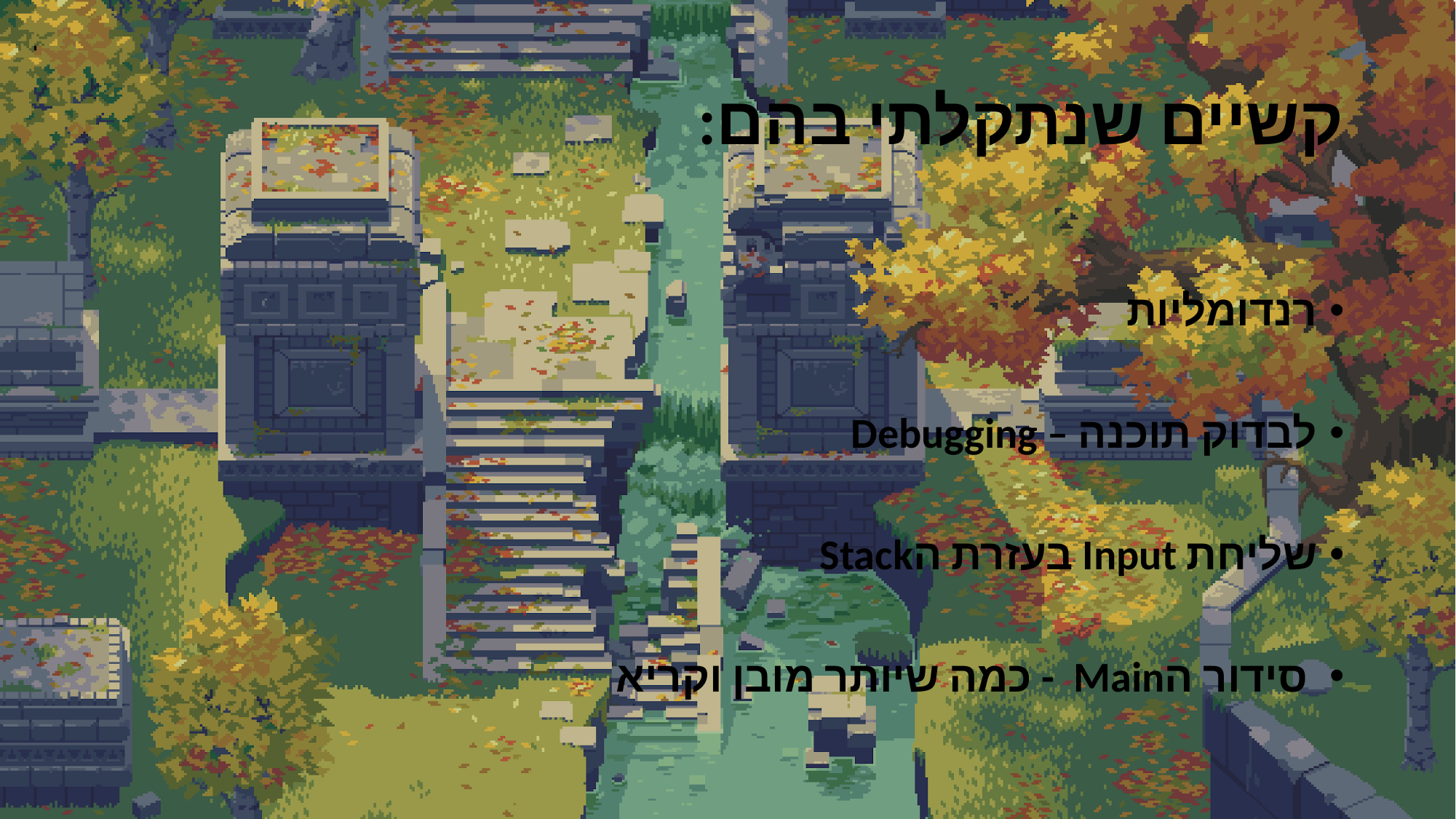

# קשיים שנתקלתי בהם:

רנדומליות

לבדוק תוכנה – Debugging

שליחת Input בעזרת הStack

 סידור הMain  - כמה שיותר מובן וקריא